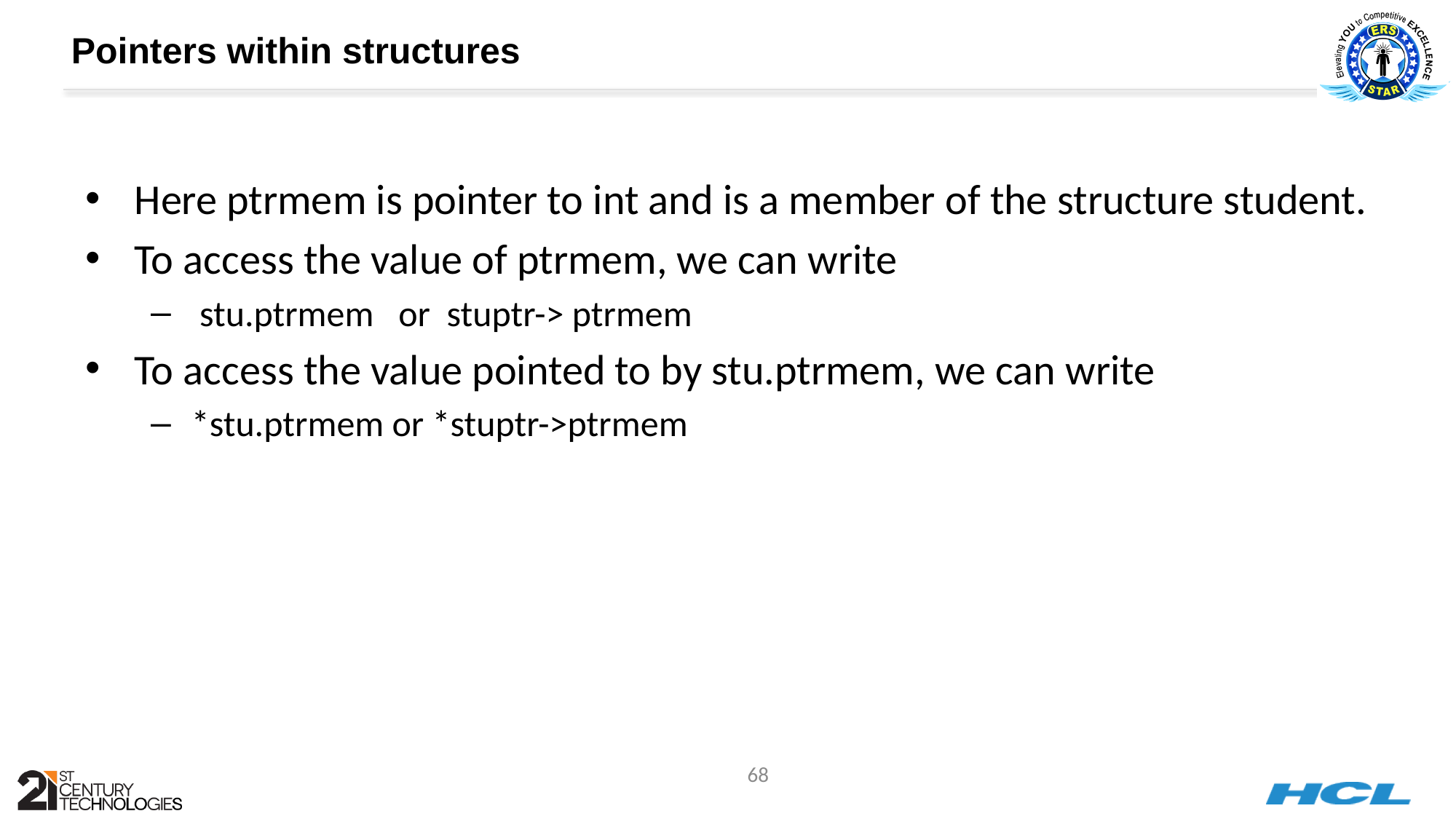

# Pointers within structures
Here ptrmem is pointer to int and is a member of the structure student.
To access the value of ptrmem, we can write
 stu.ptrmem   or  stuptr-> ptrmem
To access the value pointed to by stu.ptrmem, we can write
*stu.ptrmem or *stuptr->ptrmem

68